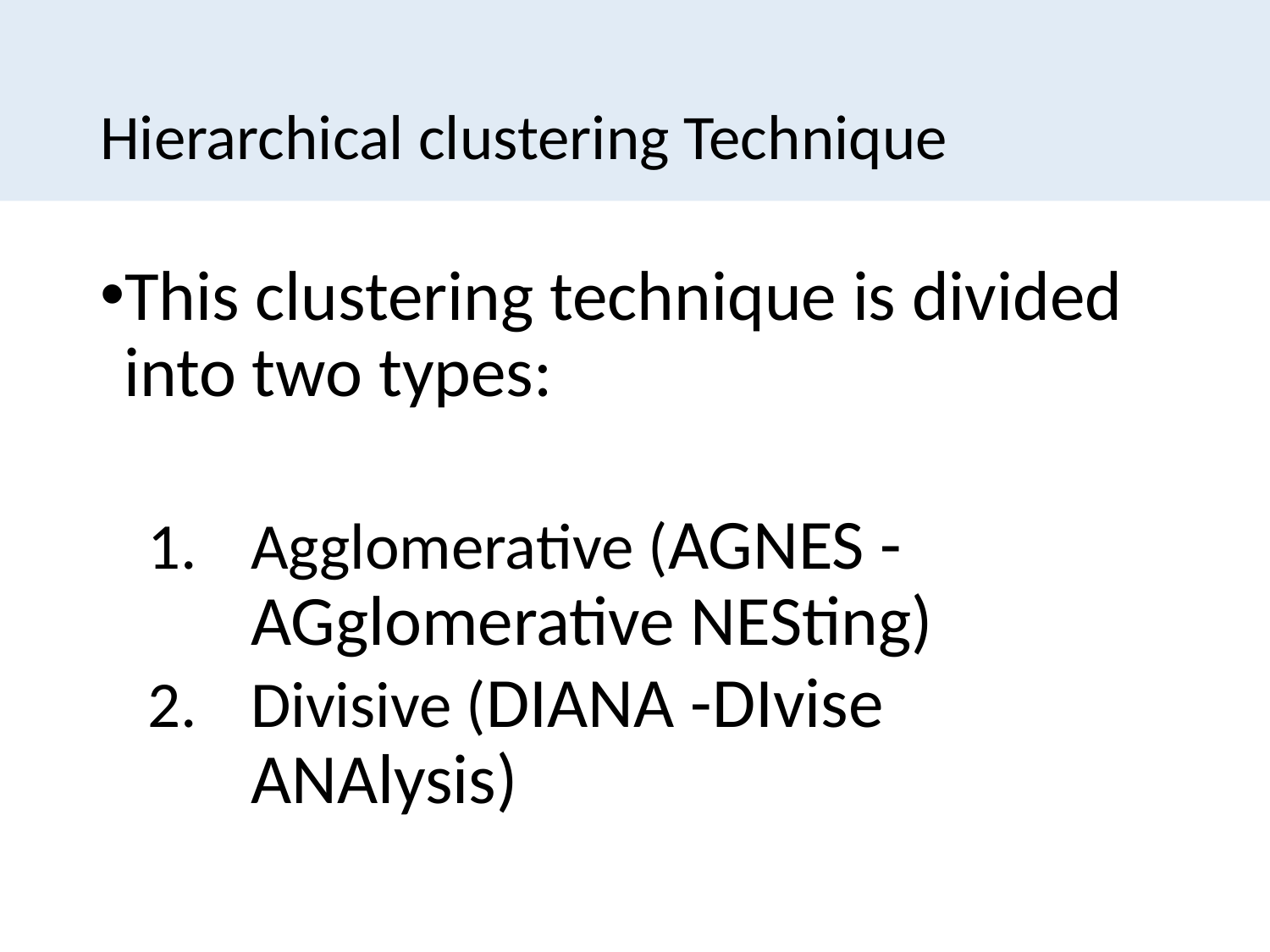

# Hierarchical clustering Technique
This clustering technique is divided into two types:

Agglomerative (AGNES -AGglomerative NESting)
Divisive (DIANA -DIvise ANAlysis)